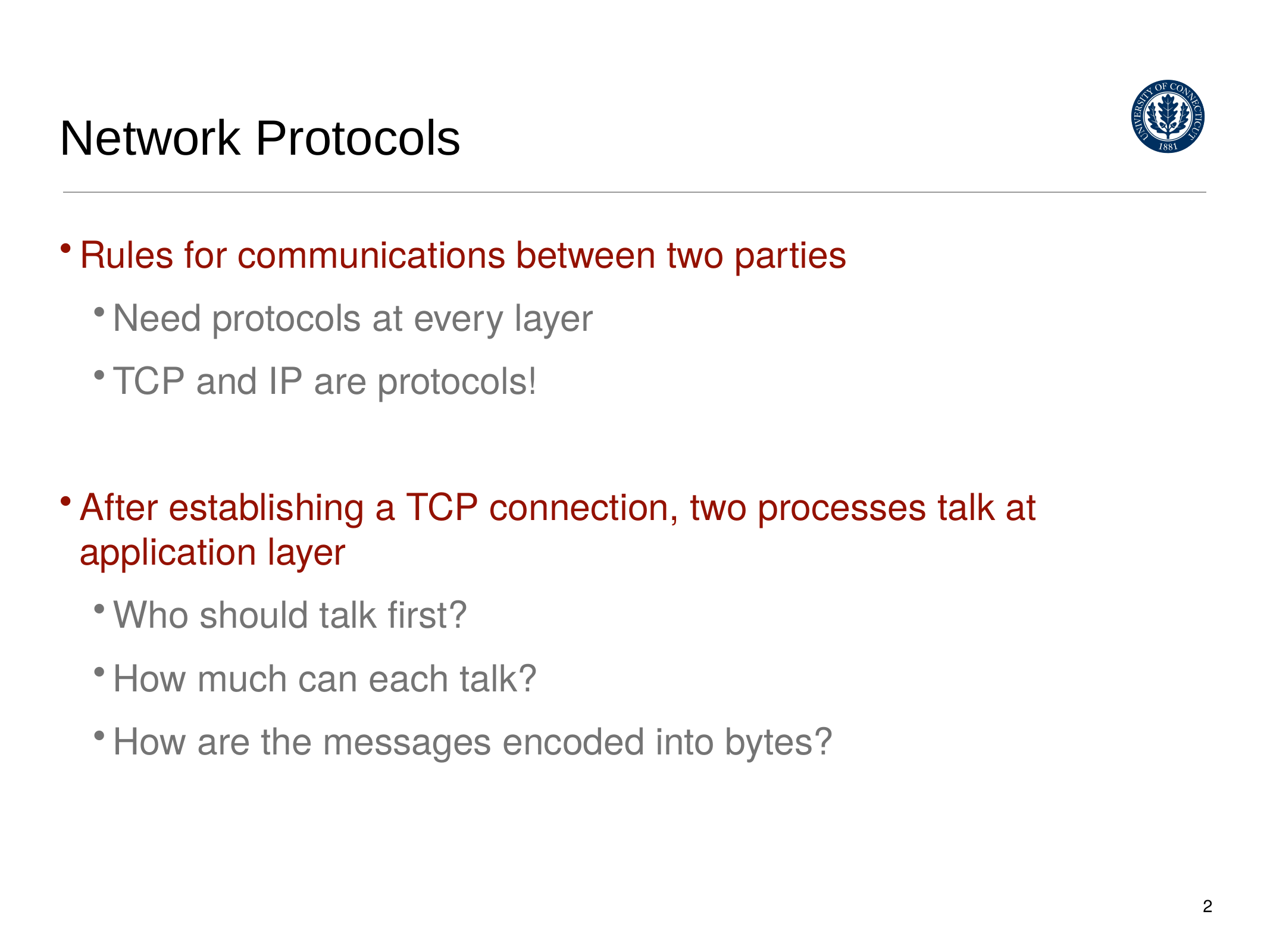

# Network Protocols
Rules for communications between two parties
Need protocols at every layer
TCP and IP are protocols!

After establishing a TCP connection, two processes talk at application layer
Who should talk first?
How much can each talk?
How are the messages encoded into bytes?
2